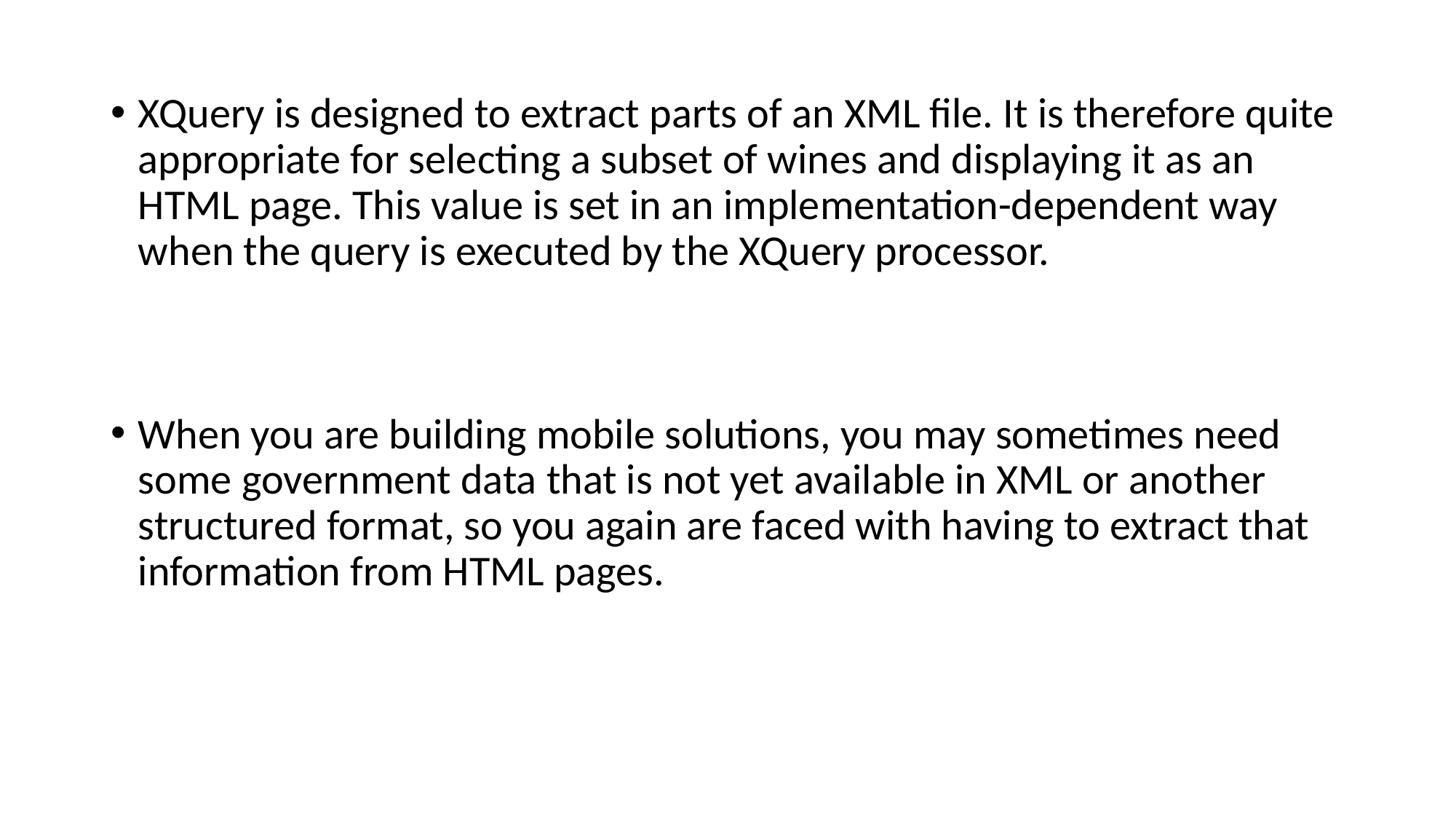

XQuery is designed to extract parts of an XML file. It is therefore quite appropriate for selecting a subset of wines and displaying it as an HTML page. This value is set in an implementation-dependent way when the query is executed by the XQuery processor.

When you are building mobile solutions, you may sometimes need some government data that is not yet available in XML or another structured format, so you again are faced with having to extract that information from HTML pages.